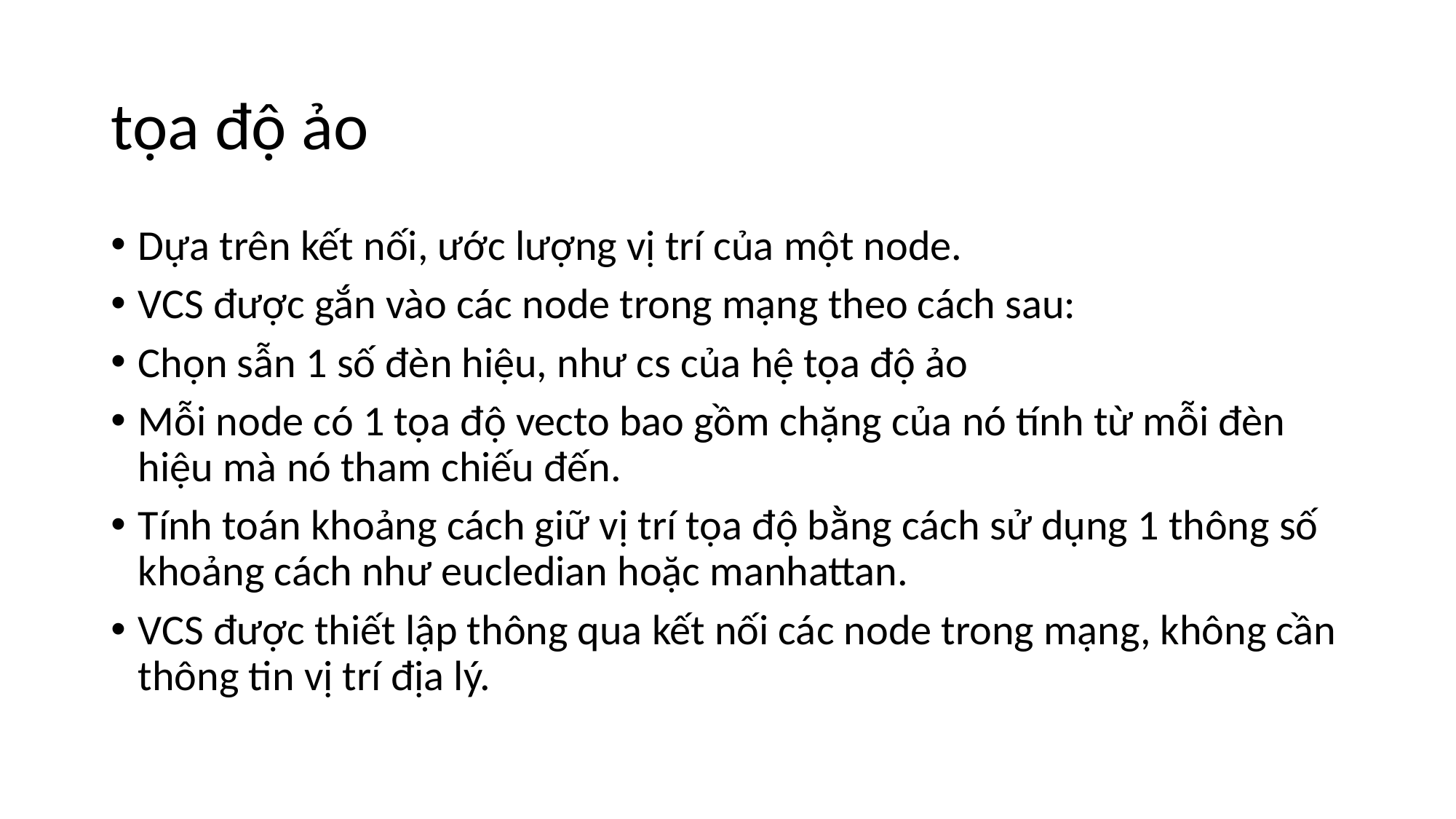

# tọa độ ảo
Dựa trên kết nối, ước lượng vị trí của một node.
VCS được gắn vào các node trong mạng theo cách sau:
Chọn sẫn 1 số đèn hiệu, như cs của hệ tọa độ ảo
Mỗi node có 1 tọa độ vecto bao gồm chặng của nó tính từ mỗi đèn hiệu mà nó tham chiếu đến.
Tính toán khoảng cách giữ vị trí tọa độ bằng cách sử dụng 1 thông số khoảng cách như eucledian hoặc manhattan.
VCS được thiết lập thông qua kết nối các node trong mạng, không cần thông tin vị trí địa lý.